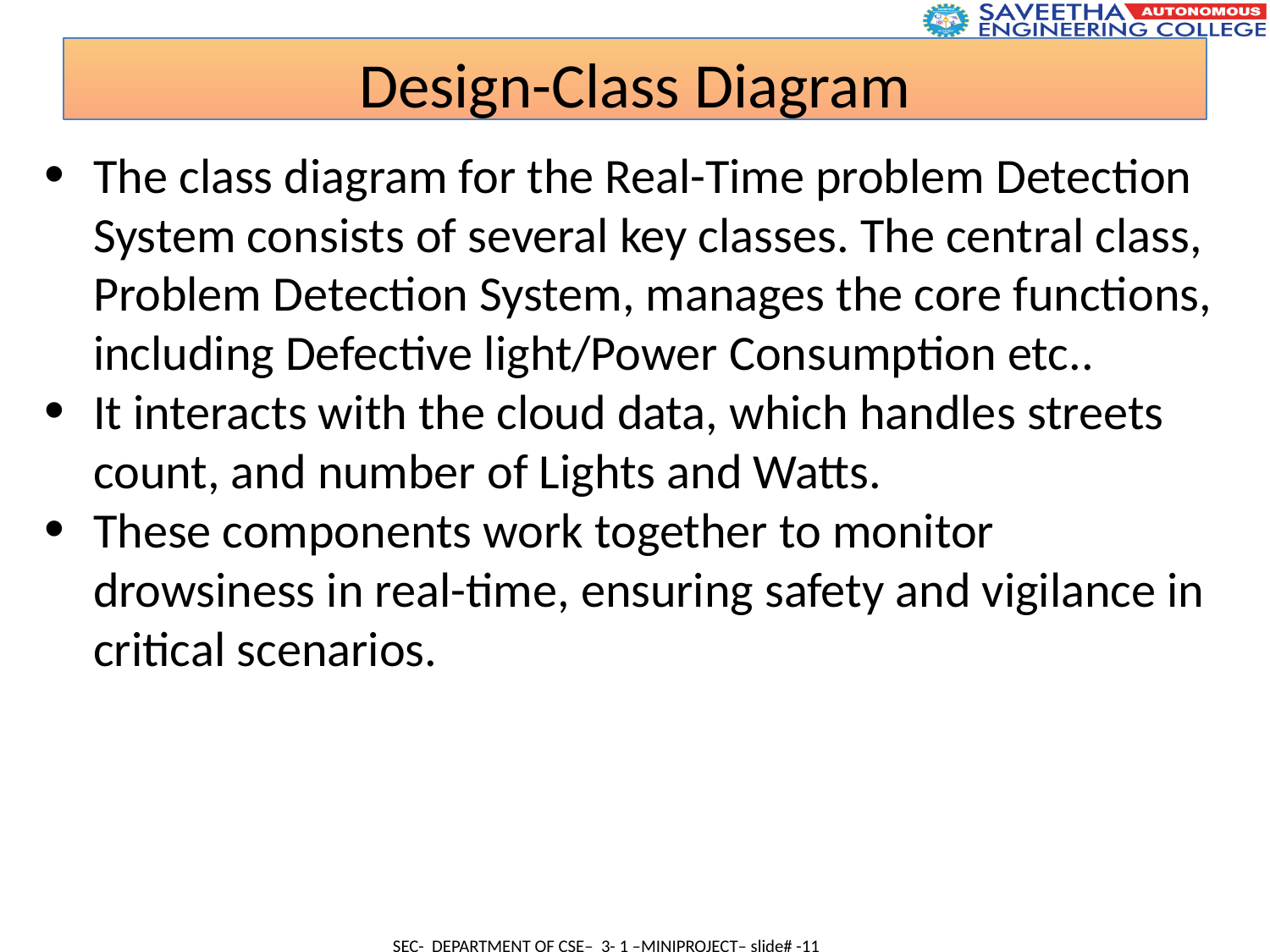

Design-Class Diagram
The class diagram for the Real-Time problem Detection System consists of several key classes. The central class, Problem Detection System, manages the core functions, including Defective light/Power Consumption etc..
It interacts with the cloud data, which handles streets count, and number of Lights and Watts.
These components work together to monitor drowsiness in real-time, ensuring safety and vigilance in critical scenarios.